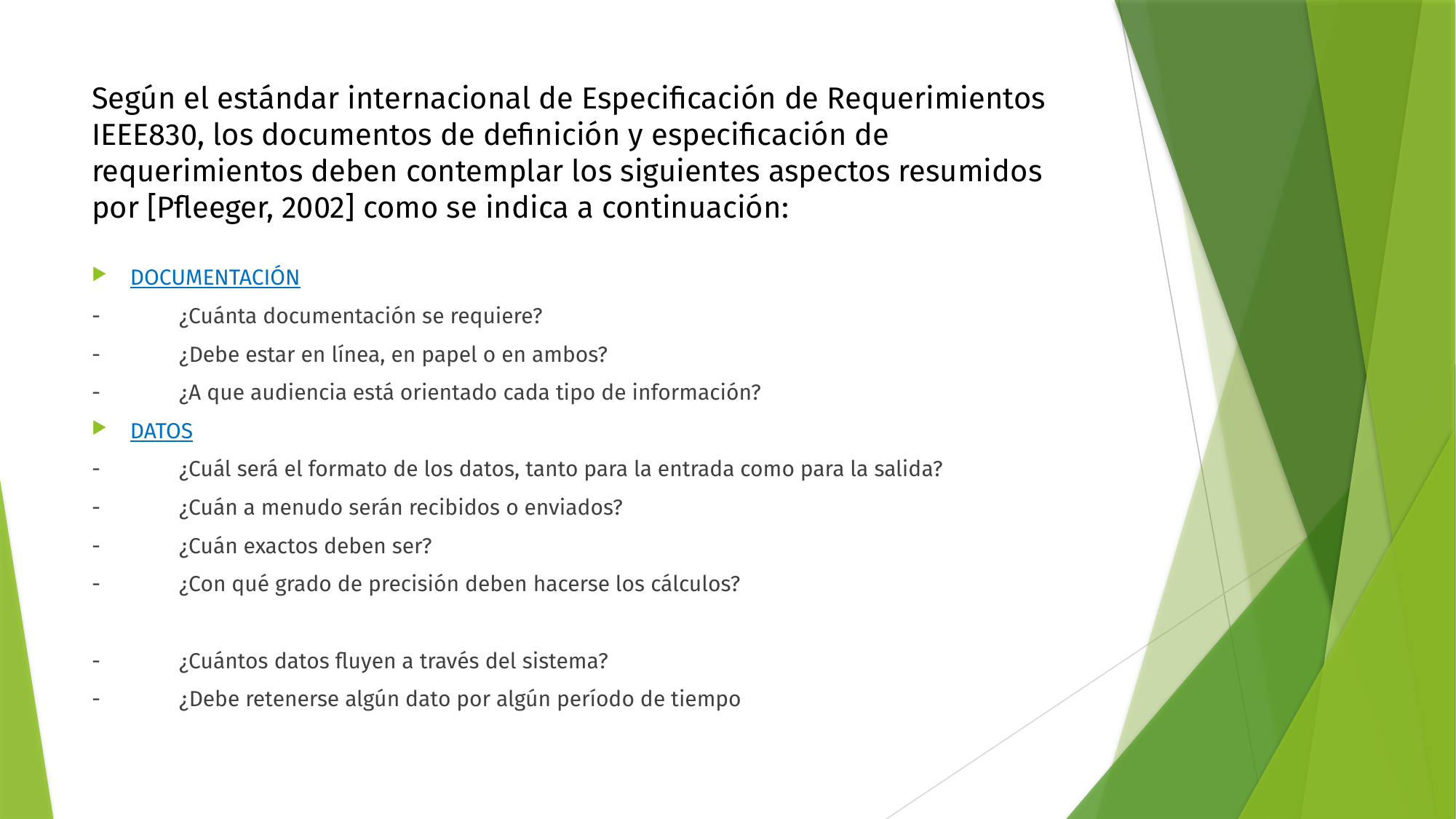

# Según el estándar internacional de Especificación de Requerimientos IEEE830, los documentos de definición y especificación de requerimientos deben contemplar los siguientes aspectos resumidos por [Pfleeger, 2002] como se indica a continuación:
DOCUMENTACIÓN
-	¿Cuánta documentación se requiere?
-	¿Debe estar en línea, en papel o en ambos?
-	¿A que audiencia está orientado cada tipo de información?
DATOS
-	¿Cuál será el formato de los datos, tanto para la entrada como para la salida?
-	¿Cuán a menudo serán recibidos o enviados?
-	¿Cuán exactos deben ser?
-	¿Con qué grado de precisión deben hacerse los cálculos?

-	¿Cuántos datos fluyen a través del sistema?
-	¿Debe retenerse algún dato por algún período de tiempo